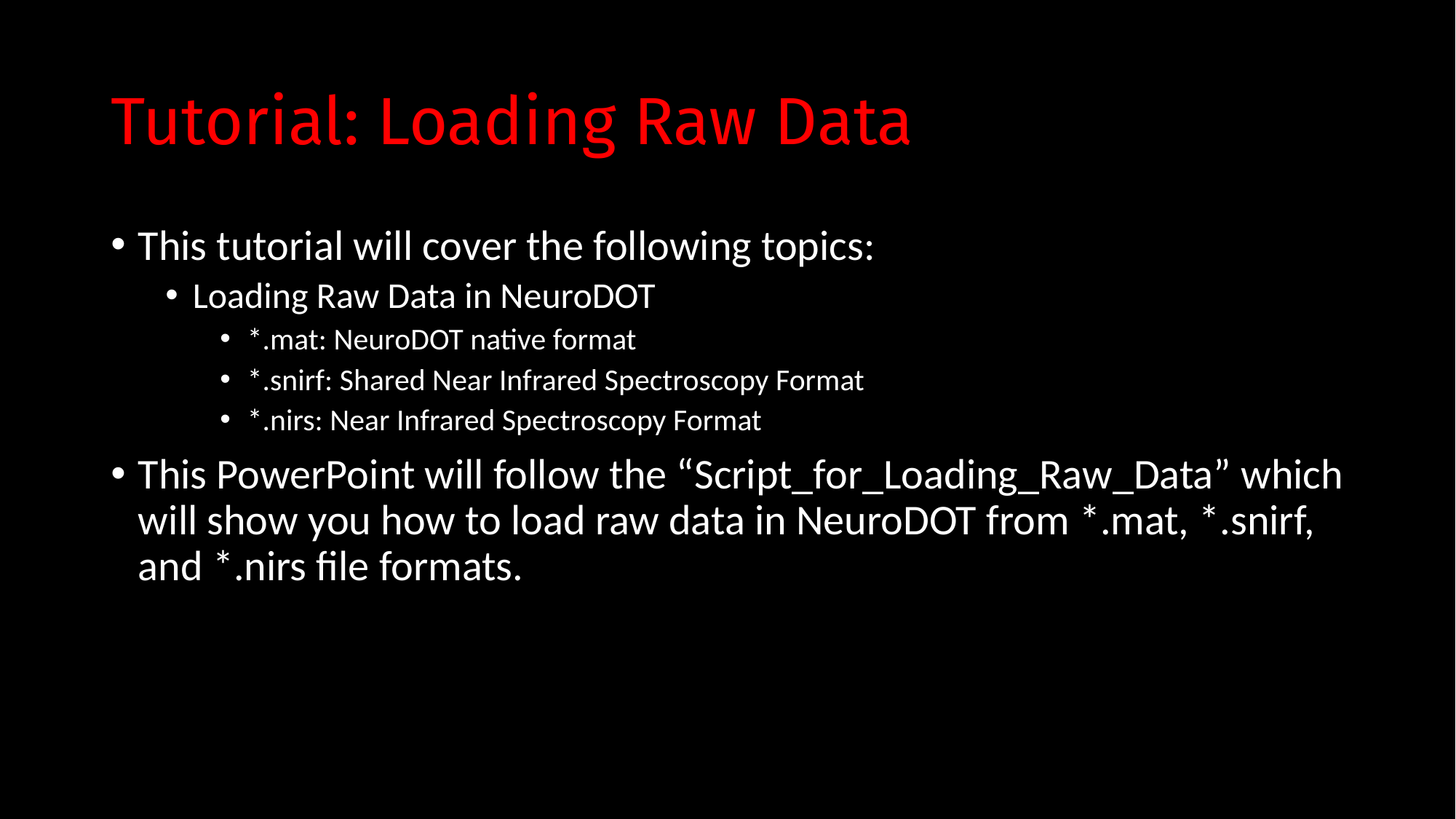

# Tutorial: Loading Raw Data
This tutorial will cover the following topics:
Loading Raw Data in NeuroDOT
*.mat: NeuroDOT native format
*.snirf: Shared Near Infrared Spectroscopy Format
*.nirs: Near Infrared Spectroscopy Format
This PowerPoint will follow the “Script_for_Loading_Raw_Data” which will show you how to load raw data in NeuroDOT from *.mat, *.snirf, and *.nirs file formats.